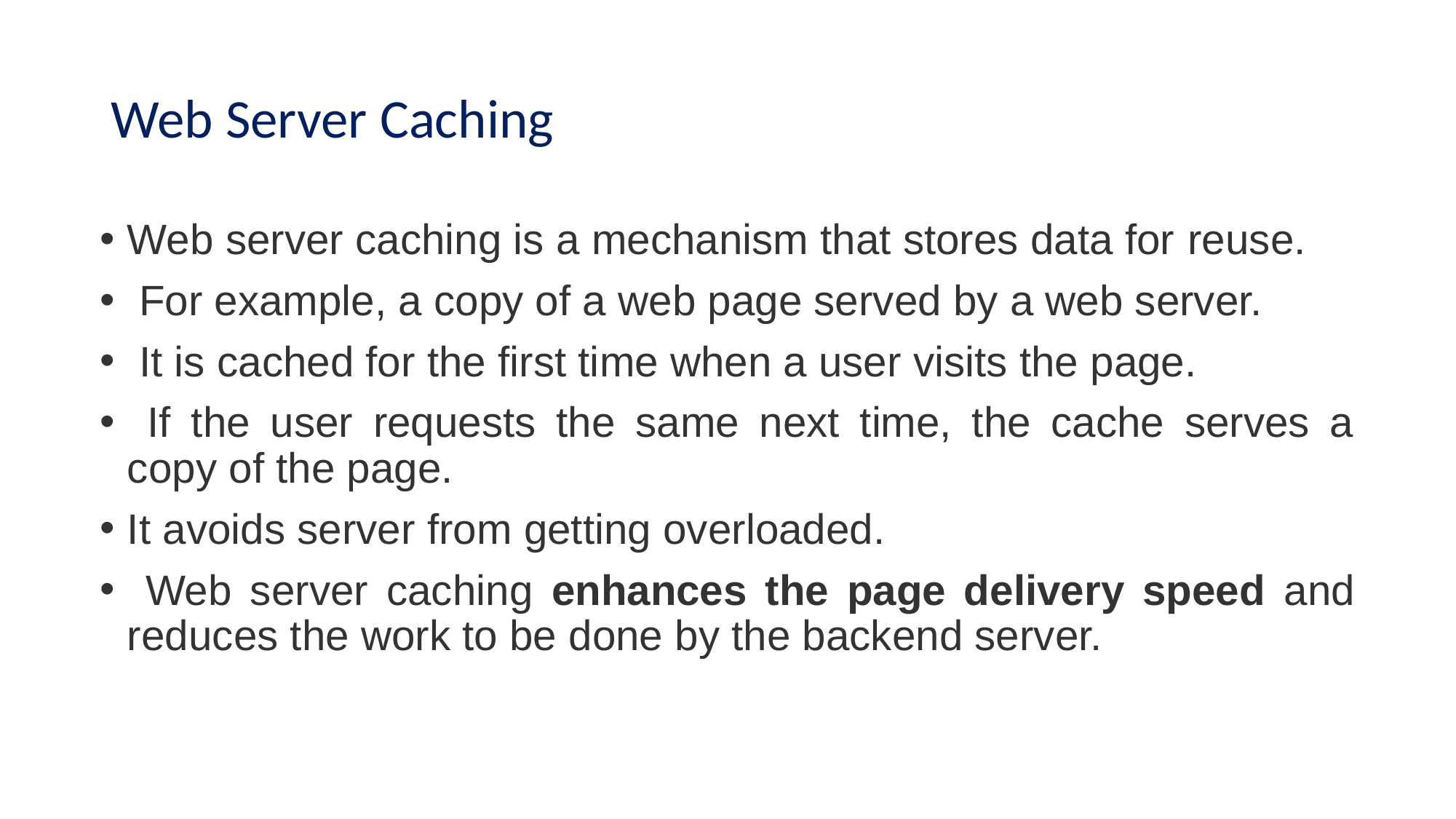

# Web Server Caching
Web server caching is a mechanism that stores data for reuse.
 For example, a copy of a web page served by a web server.
 It is cached for the first time when a user visits the page.
 If the user requests the same next time, the cache serves a copy of the page.
It avoids server from getting overloaded.
 Web server caching enhances the page delivery speed and reduces the work to be done by the backend server.